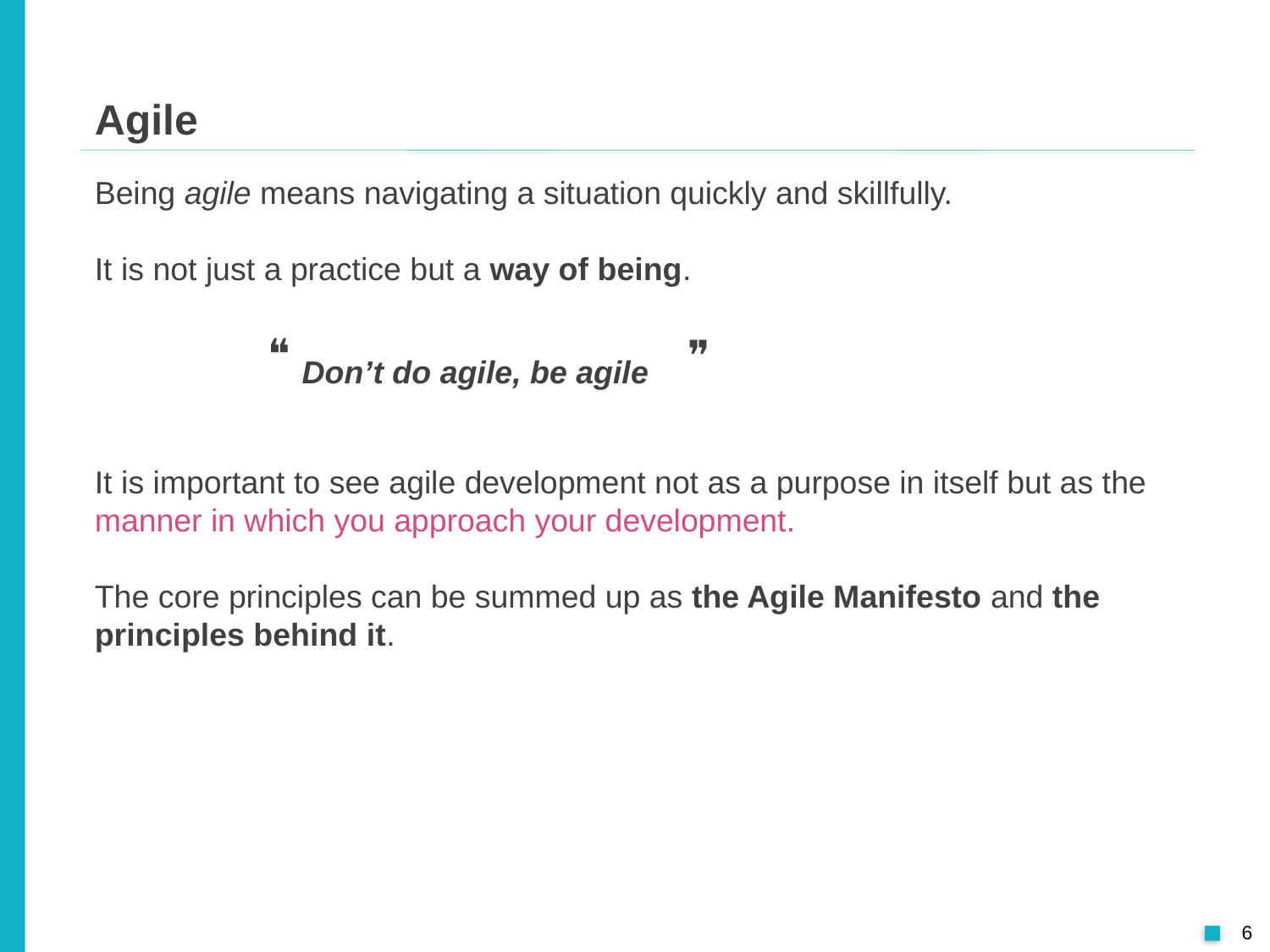

Agile
Being agile means navigating a situation quickly and skillfully.

It is not just a practice but a way of being.

❝
❞
Don’t do agile, be agile
It is important to see agile development not as a purpose in itself but as the manner in which you approach your development.

The core principles can be summed up as the Agile Manifesto and the principles behind it.